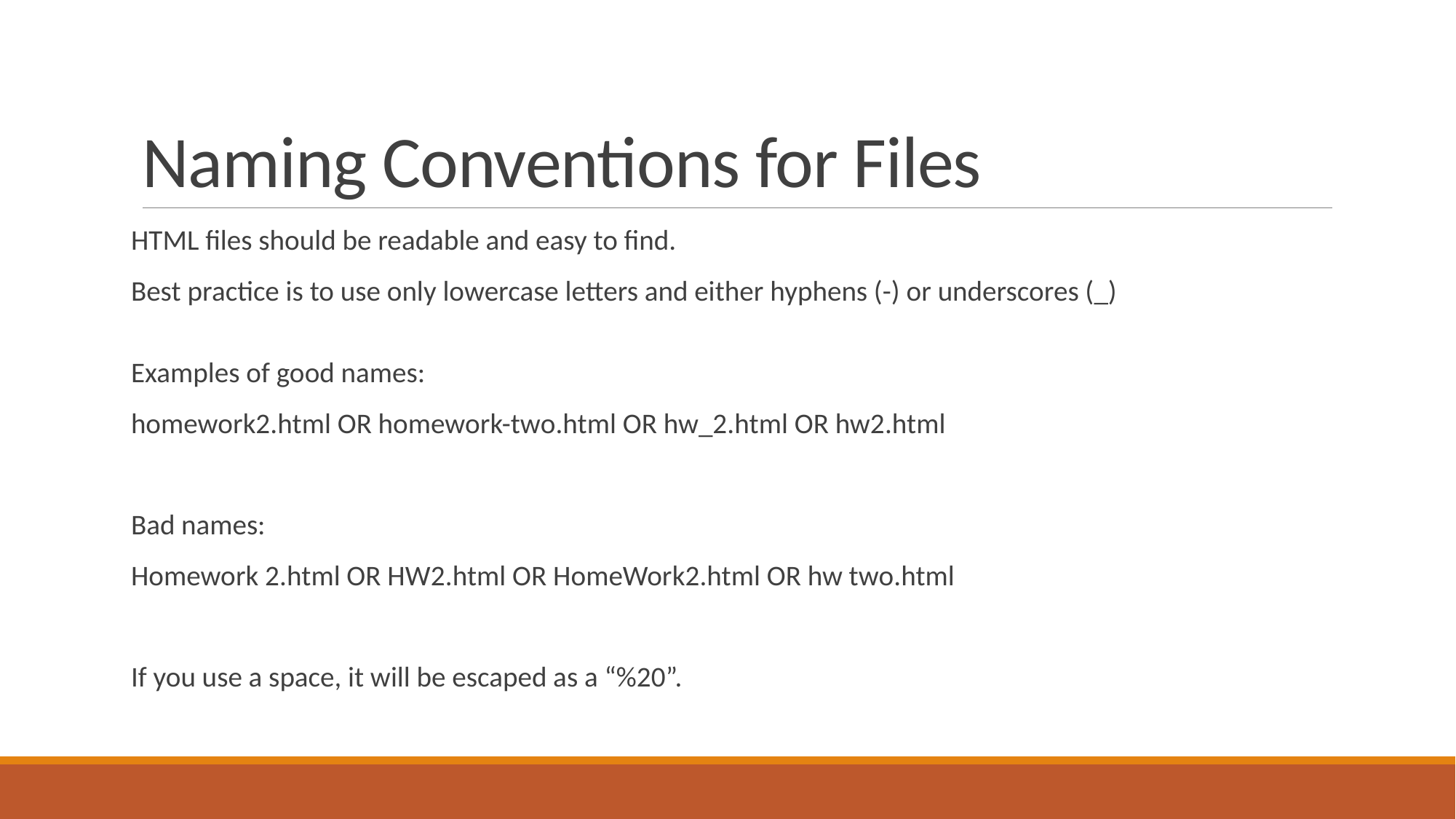

# Naming Conventions for Files
HTML files should be readable and easy to find.
Best practice is to use only lowercase letters and either hyphens (-) or underscores (_)
Examples of good names:
homework2.html OR homework-two.html OR hw_2.html OR hw2.html

Bad names:
Homework 2.html OR HW2.html OR HomeWork2.html OR hw two.html

If you use a space, it will be escaped as a “%20”.